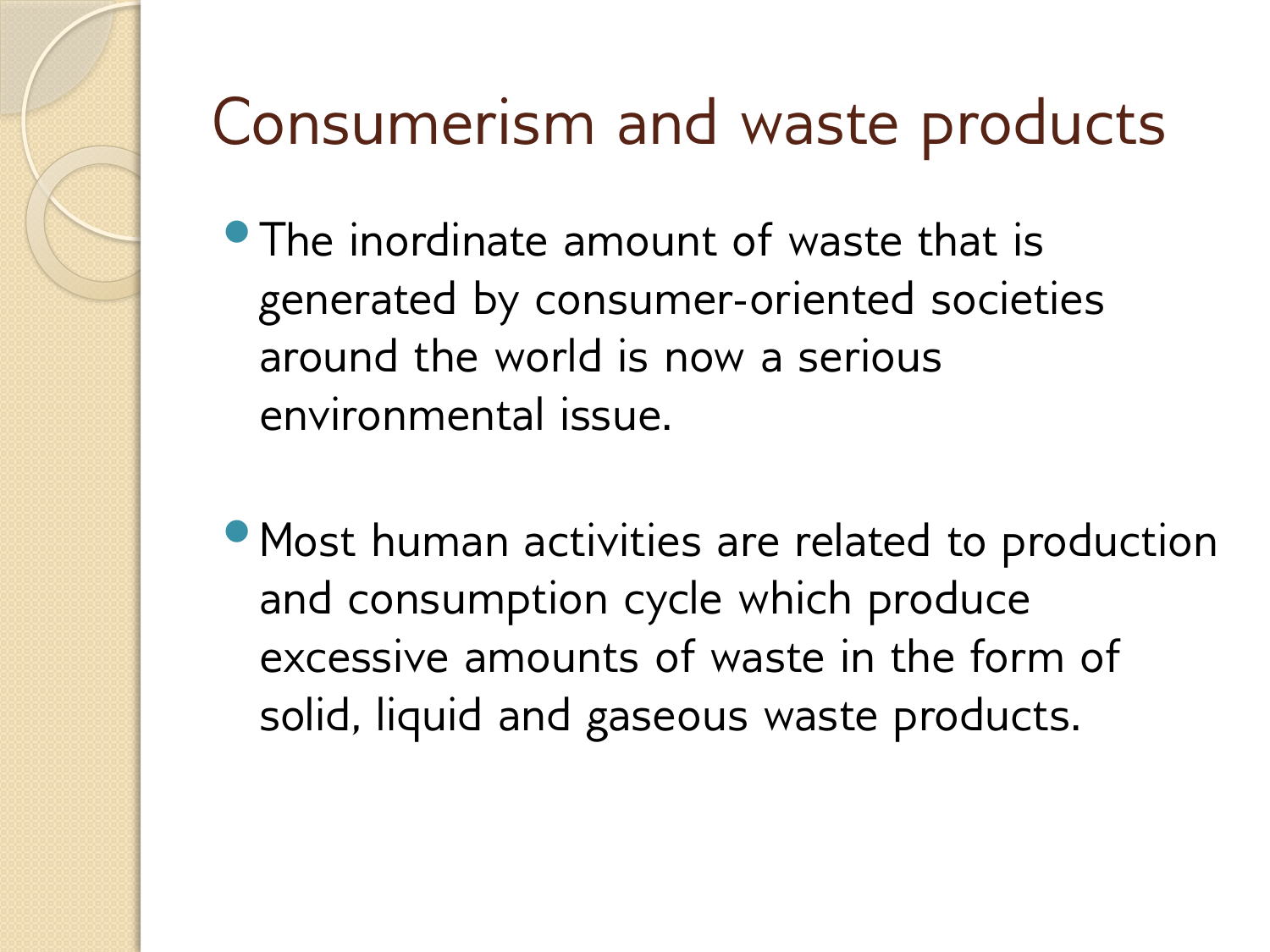

# Consumerism and waste products
The inordinate amount of waste that is generated by consumer-oriented societies around the world is now a serious environmental issue.
Most human activities are related to production and consumption cycle which produce excessive amounts of waste in the form of solid, liquid and gaseous waste products.